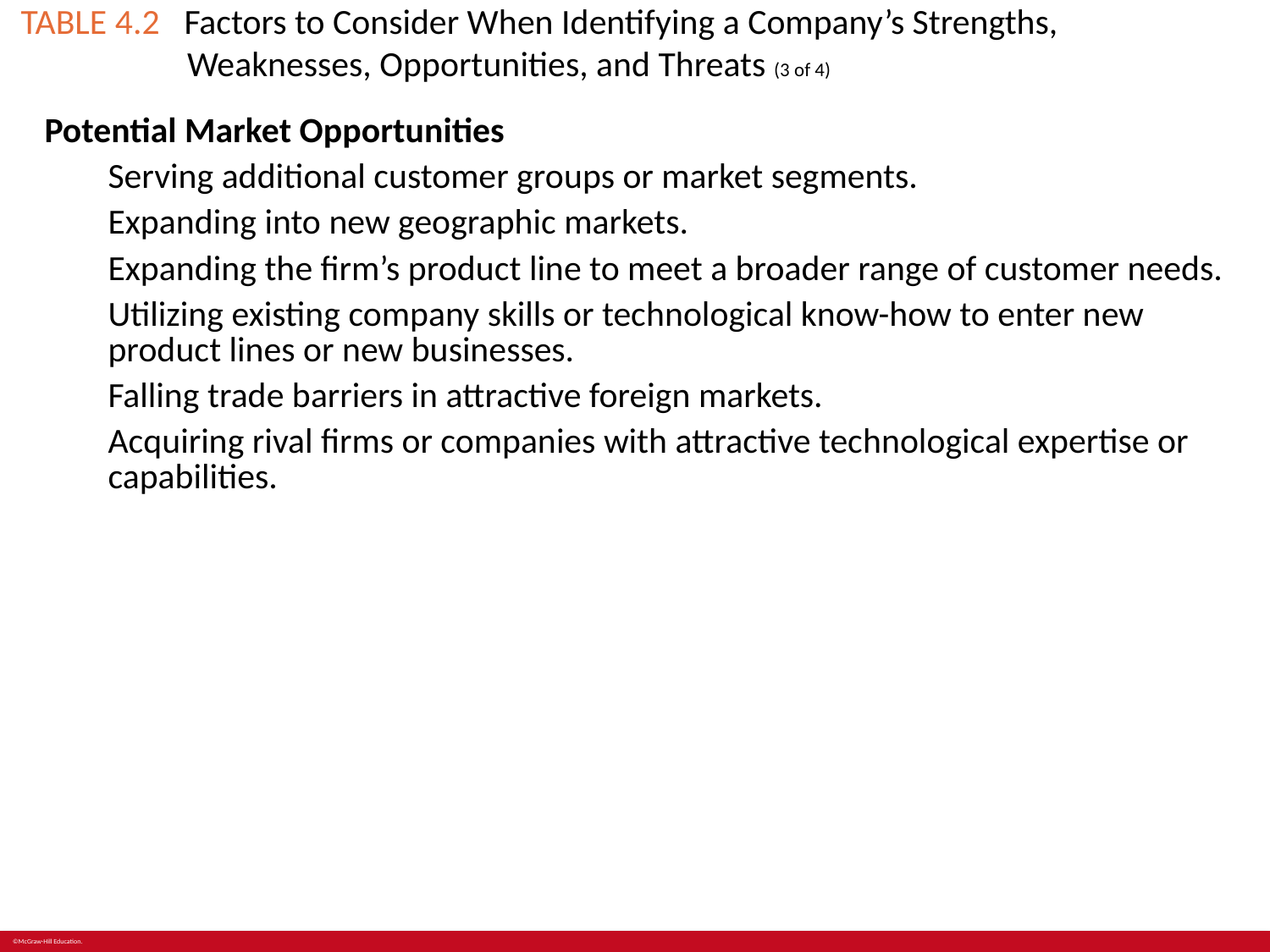

# TABLE 4.2   Factors to Consider When Identifying a Company’s Strengths, Weaknesses, Opportunities, and Threats (3 of 4)
| Potential Market Opportunities Serving additional customer groups or market segments. Expanding into new geographic markets. Expanding the firm’s product line to meet a broader range of customer needs. Utilizing existing company skills or technological know-how to enter new product lines or new businesses. Falling trade barriers in attractive foreign markets. Acquiring rival firms or companies with attractive technological expertise or capabilities. |
| --- |